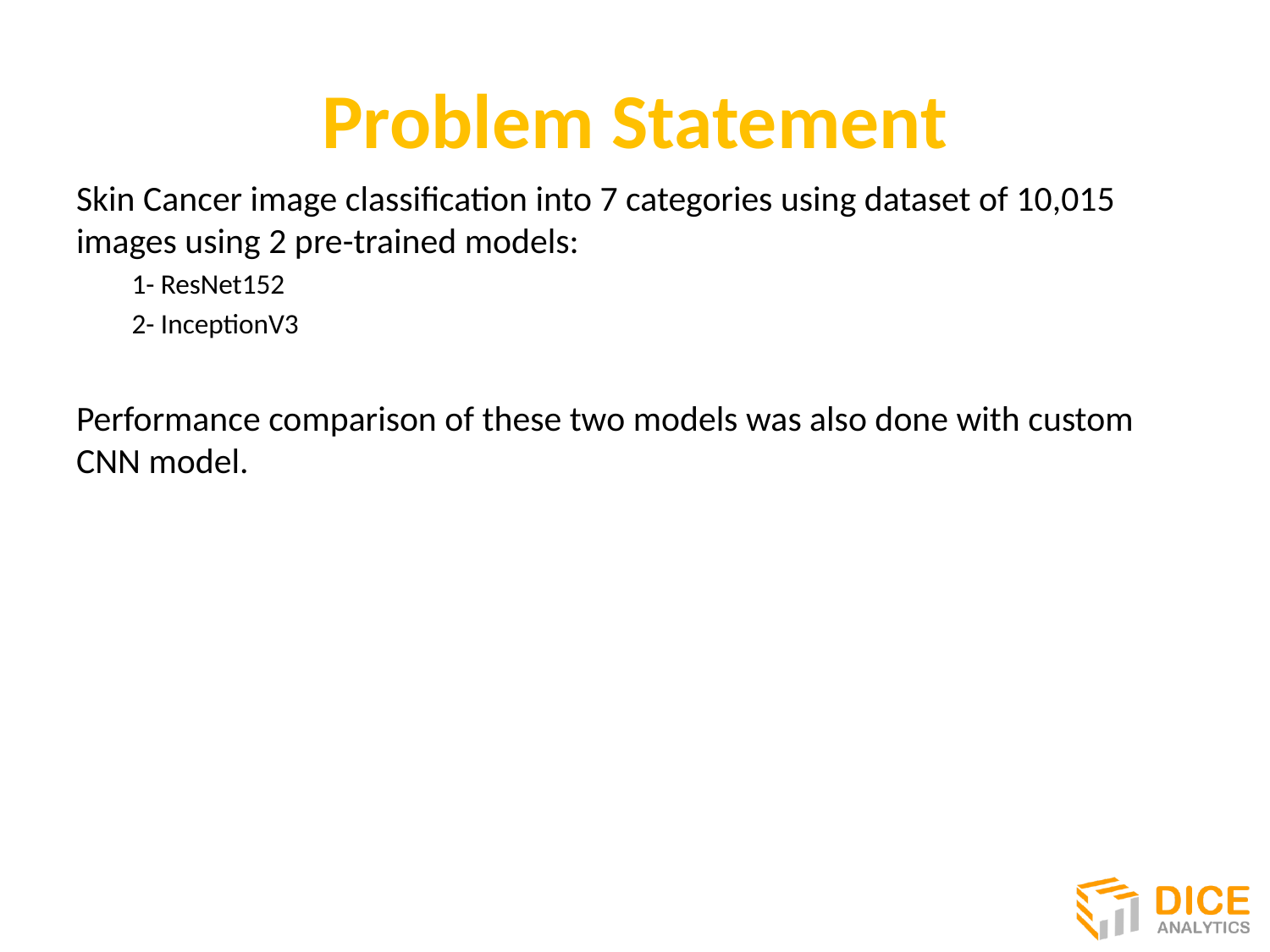

# Problem Statement
Skin Cancer image classification into 7 categories using dataset of 10,015 images using 2 pre-trained models:
1- ResNet152
2- InceptionV3

Performance comparison of these two models was also done with custom CNN model.